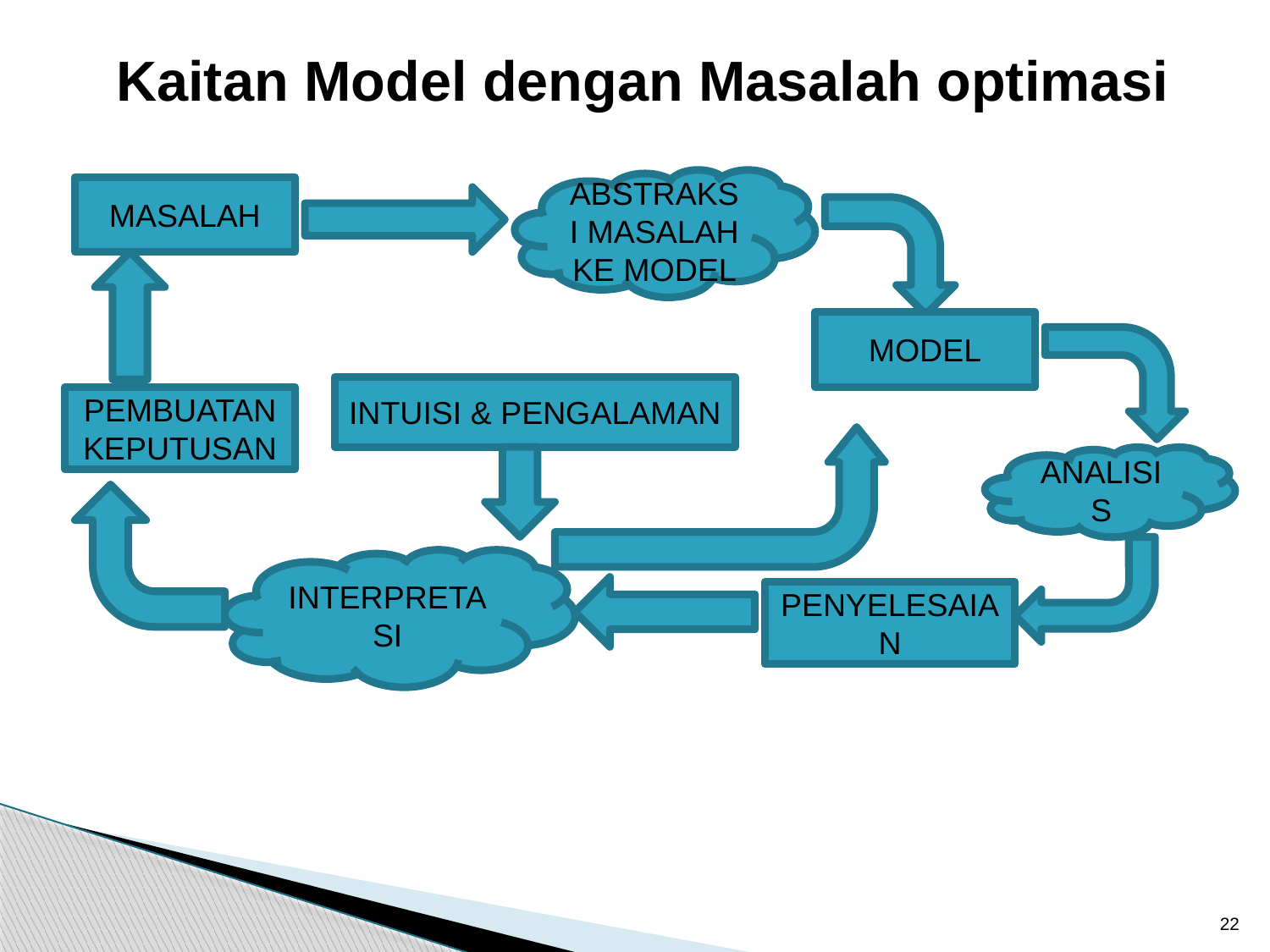

# Kaitan Model dengan Masalah optimasi
ABSTRAKSI MASALAH KE MODEL
MASALAH

MODEL

INTUISI & PENGALAMAN
PEMBUATAN KEPUTUSAN
ANALISIS

INTERPRETASI

PENYELESAIAN
22